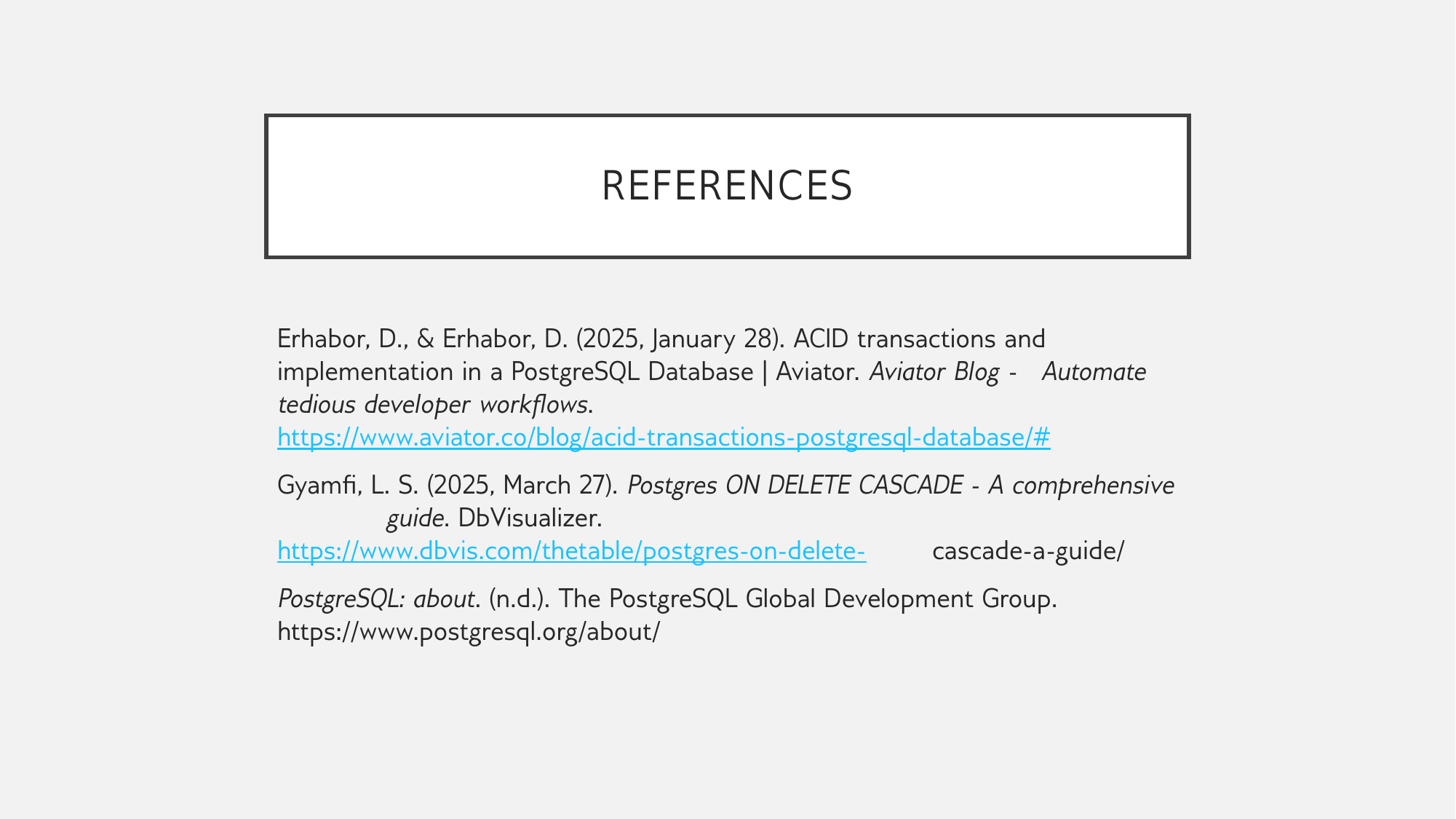

# references
Erhabor, D., & Erhabor, D. (2025, January 28). ACID transactions and 	implementation in a PostgreSQL Database | Aviator. Aviator Blog - 	Automate tedious developer workflows. https://www.aviator.co/blog/acid-	transactions-postgresql-database/#
Gyamfi, L. S. (2025, March 27). Postgres ON DELETE CASCADE - A comprehensive 	guide. DbVisualizer. https://www.dbvis.com/thetable/postgres-on-delete-	cascade-a-guide/
PostgreSQL: about. (n.d.). The PostgreSQL Global Development Group. 	https://www.postgresql.org/about/